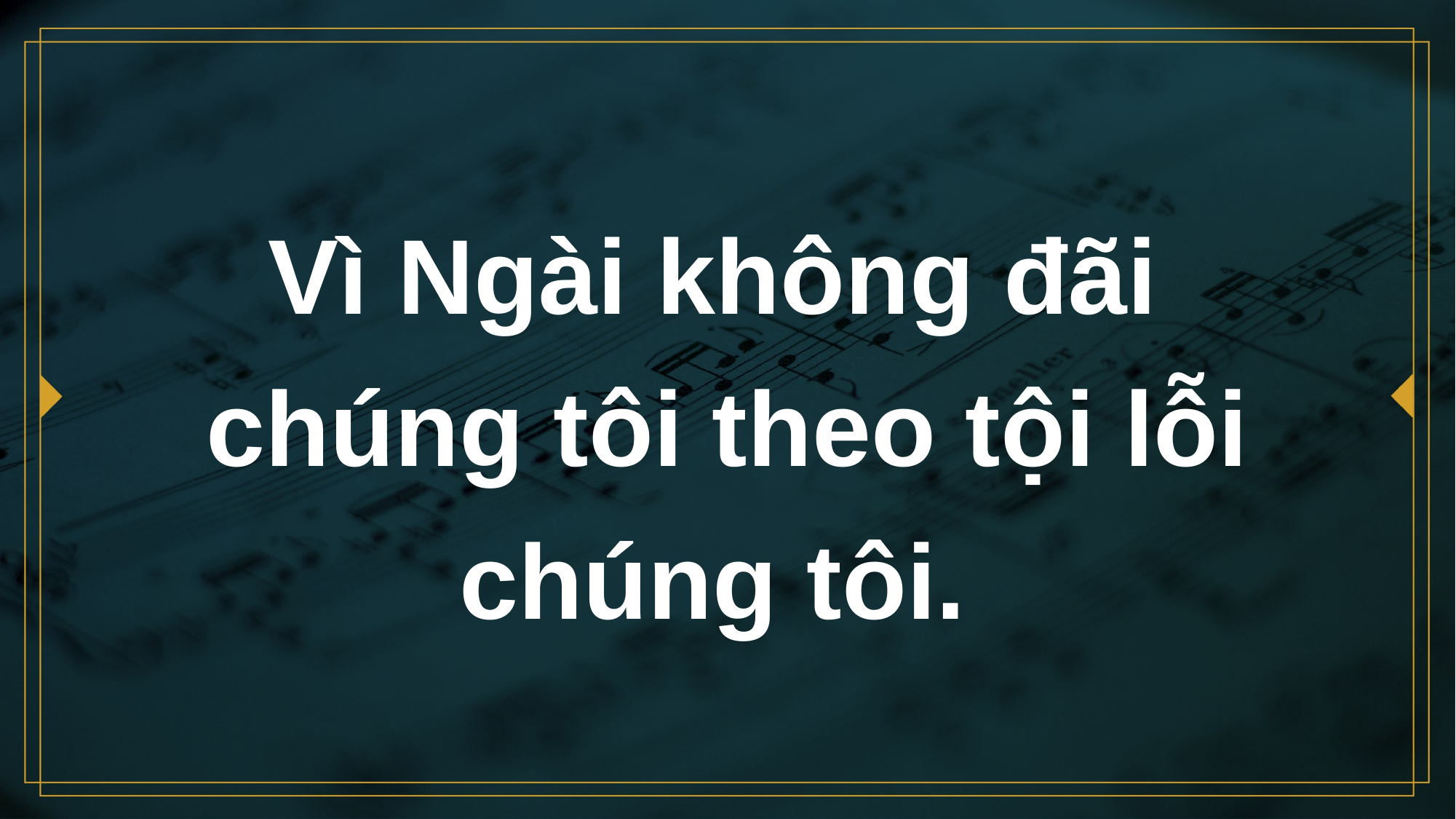

# Vì Ngài không đãi chúng tôi theo tội lỗi chúng tôi.